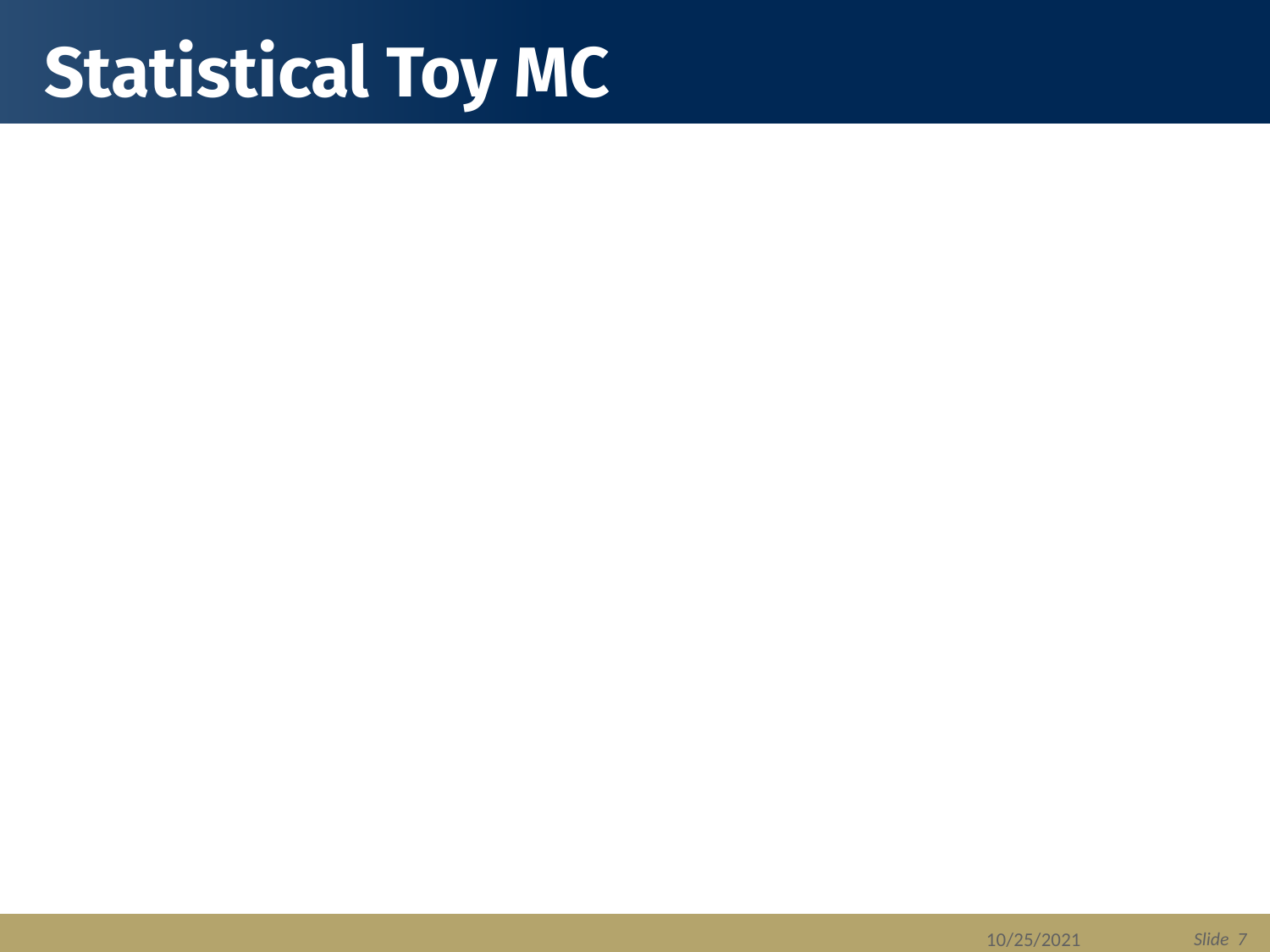

# Statistical Toy MC

Slide  7
10/25/2021